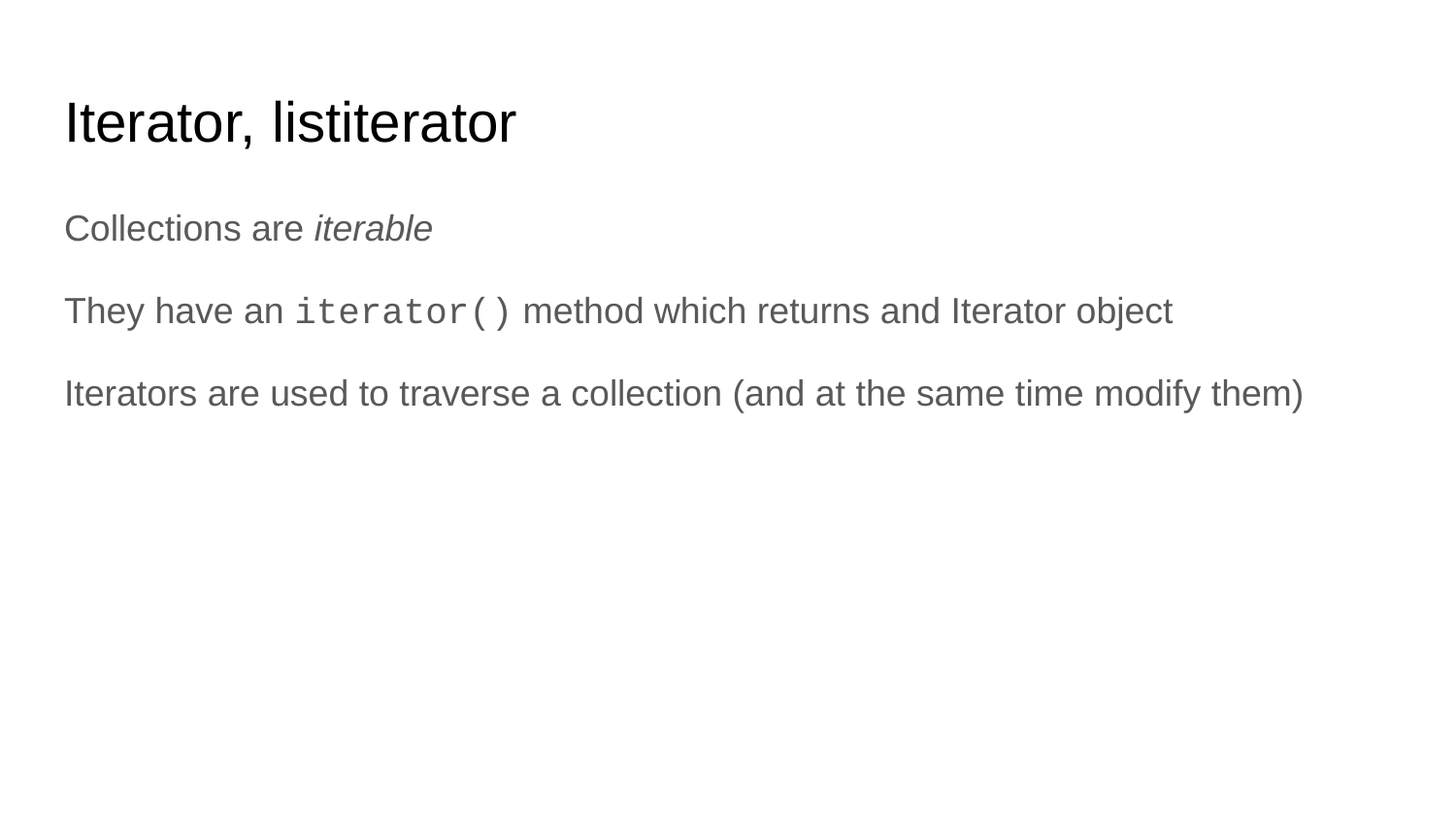

# Iterator, listiterator
Collections are iterable
They have an iterator() method which returns and Iterator object
Iterators are used to traverse a collection (and at the same time modify them)